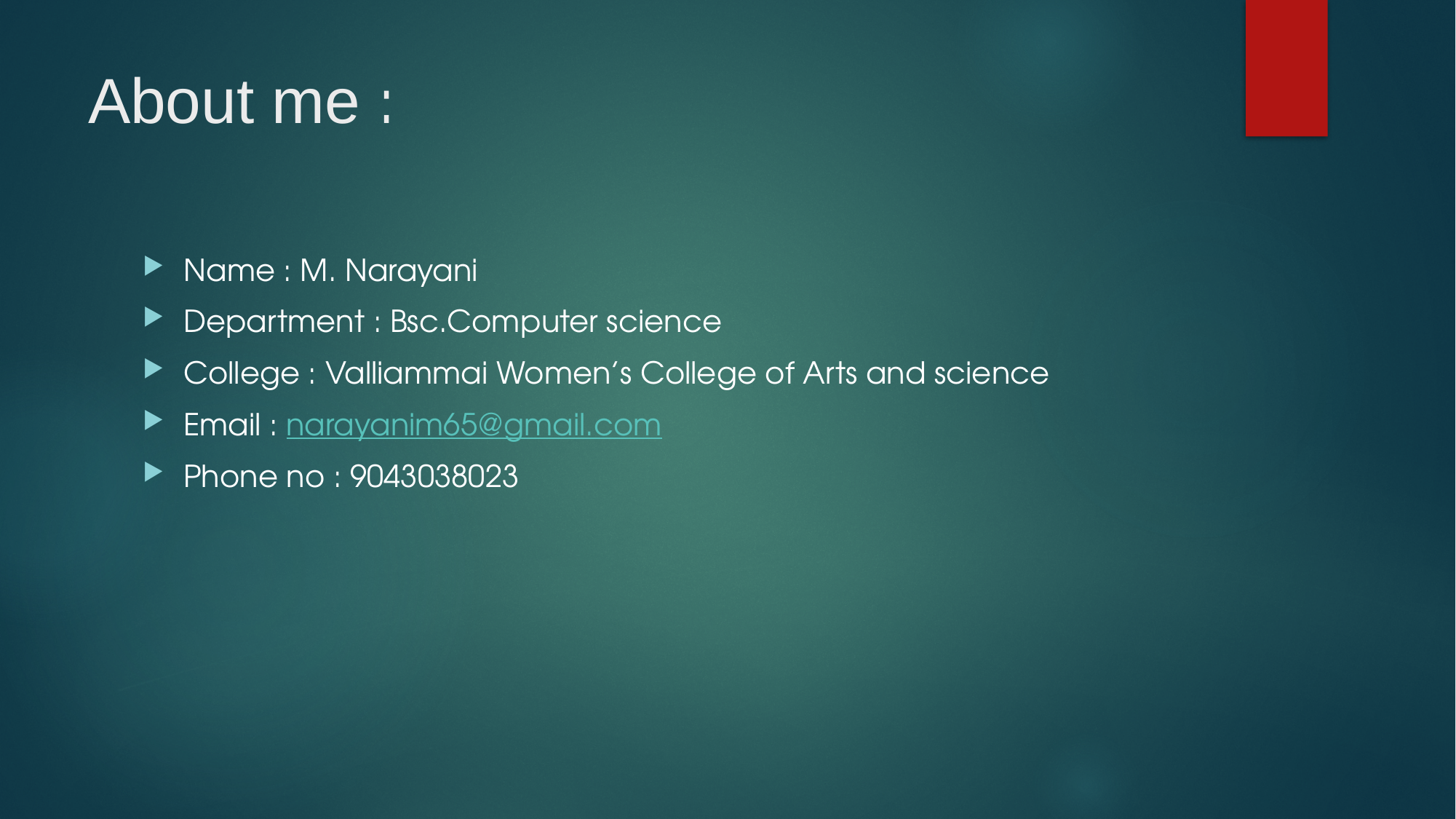

# About me :
Name : M. Narayani
Department : Bsc.Computer science
College : Valliammai Women’s College of Arts and science
Email : narayanim65@gmail.com
Phone no : 9043038023